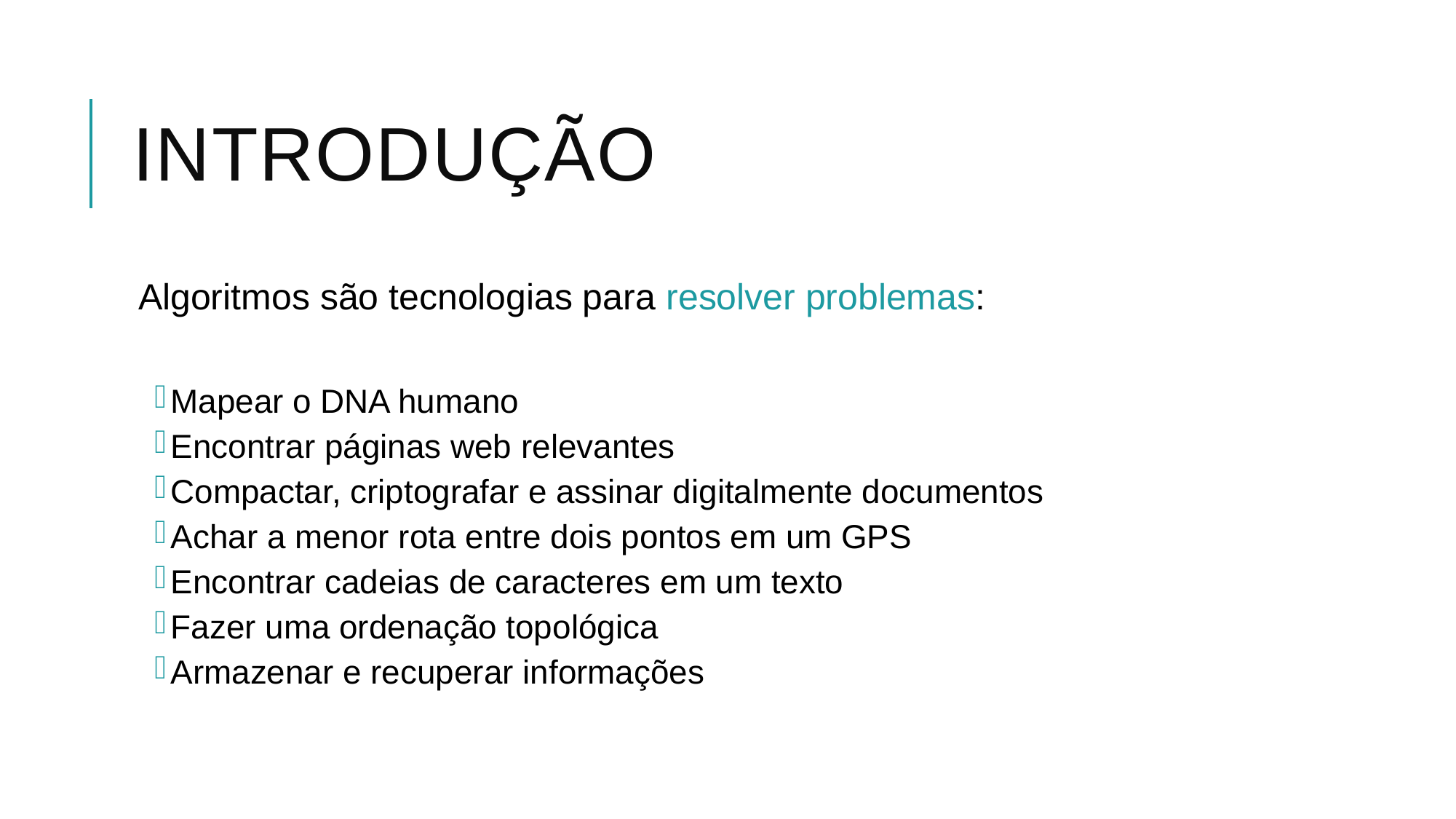

# Introdução
Algoritmos são tecnologias para resolver problemas:

Mapear o DNA humano
Encontrar páginas web relevantes
Compactar, criptografar e assinar digitalmente documentos
Achar a menor rota entre dois pontos em um GPS
Encontrar cadeias de caracteres em um texto
Fazer uma ordenação topológica
Armazenar e recuperar informações